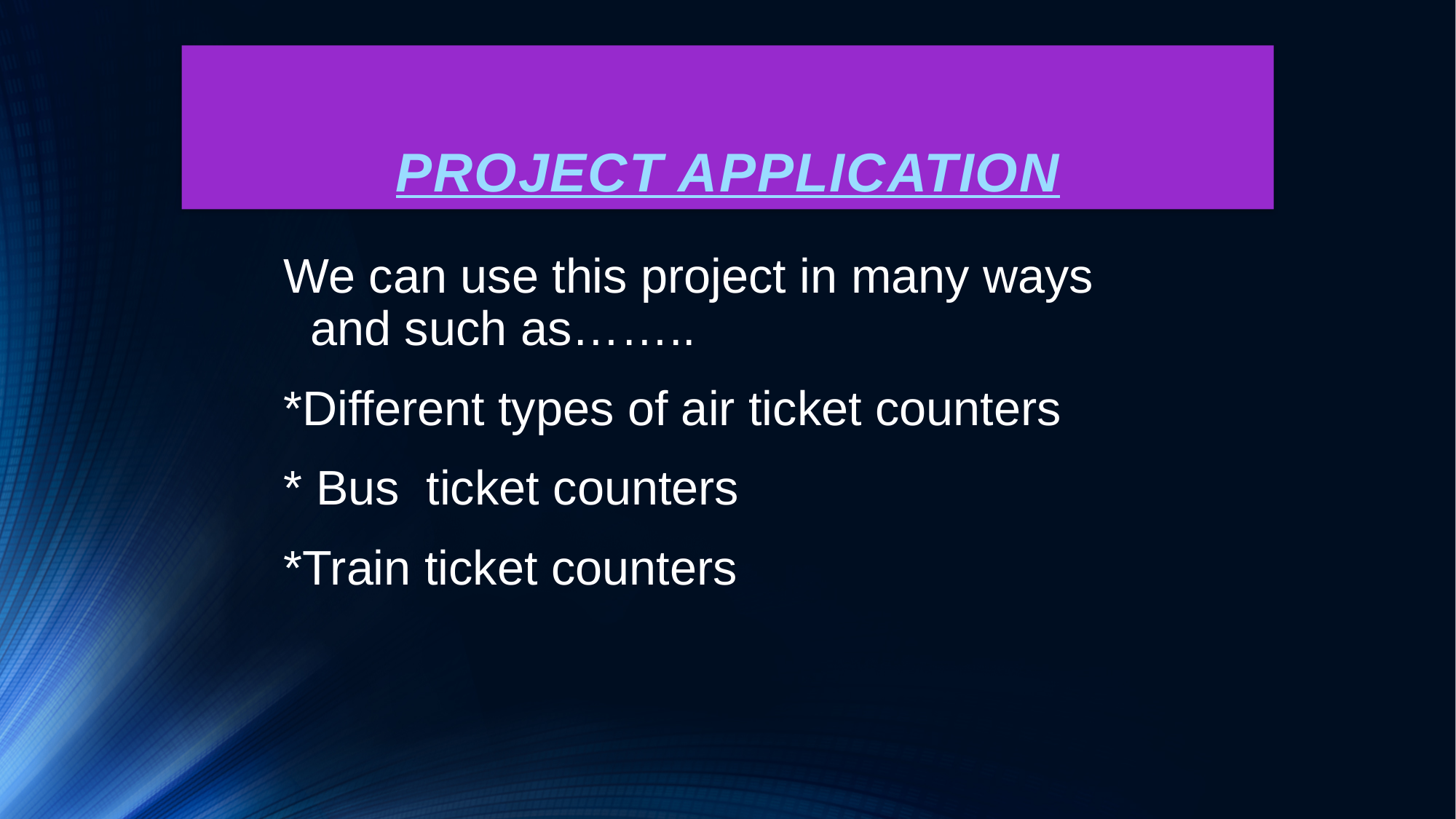

# PROJECT APPLICATION
We can use this project in many ways and such as……..
*Different types of air ticket counters
* Bus  ticket counters
*Train ticket counters